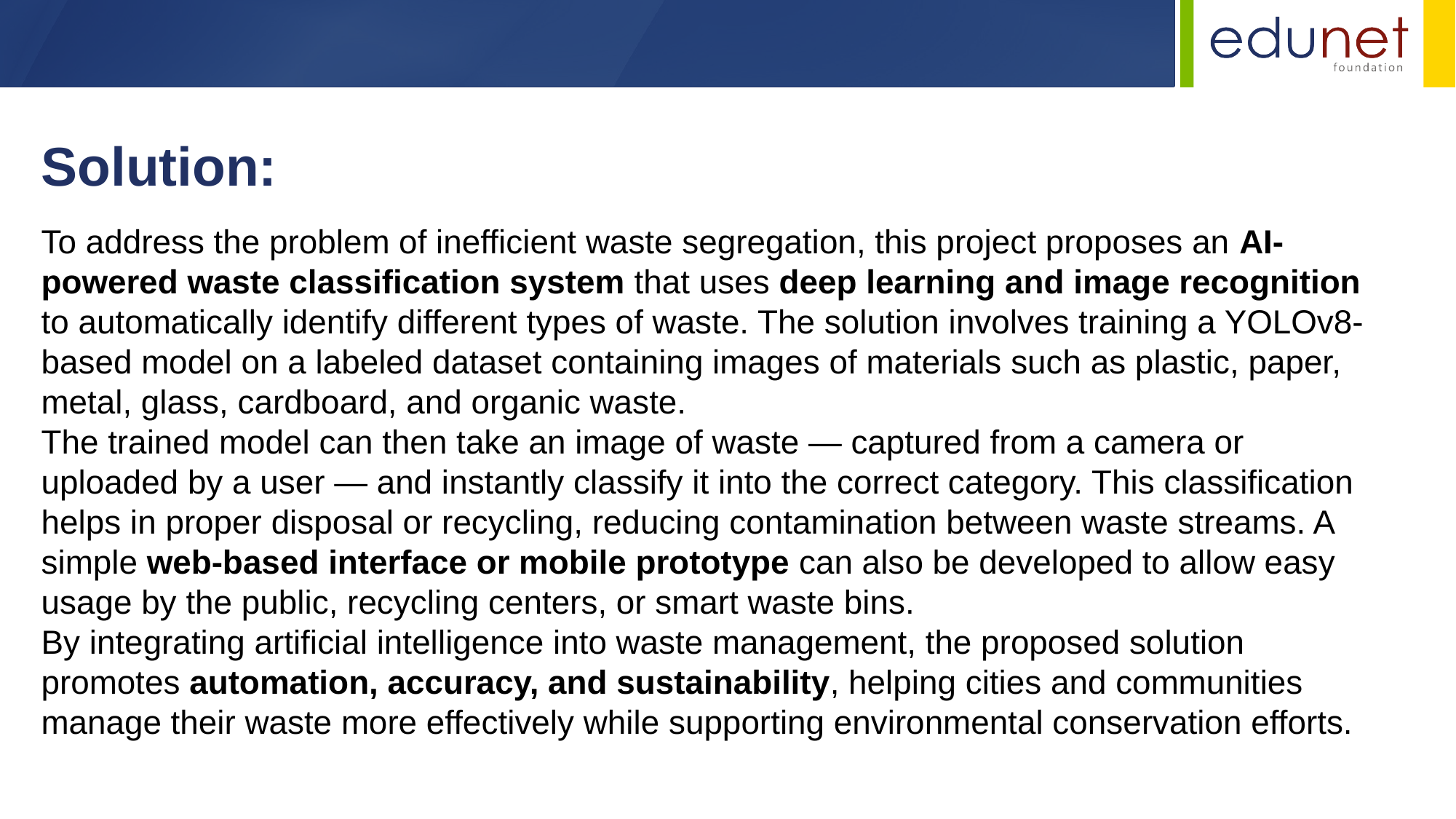

Solution:
To address the problem of inefficient waste segregation, this project proposes an AI-powered waste classification system that uses deep learning and image recognition to automatically identify different types of waste. The solution involves training a YOLOv8-based model on a labeled dataset containing images of materials such as plastic, paper, metal, glass, cardboard, and organic waste.
The trained model can then take an image of waste — captured from a camera or uploaded by a user — and instantly classify it into the correct category. This classification helps in proper disposal or recycling, reducing contamination between waste streams. A simple web-based interface or mobile prototype can also be developed to allow easy usage by the public, recycling centers, or smart waste bins.
By integrating artificial intelligence into waste management, the proposed solution promotes automation, accuracy, and sustainability, helping cities and communities manage their waste more effectively while supporting environmental conservation efforts.